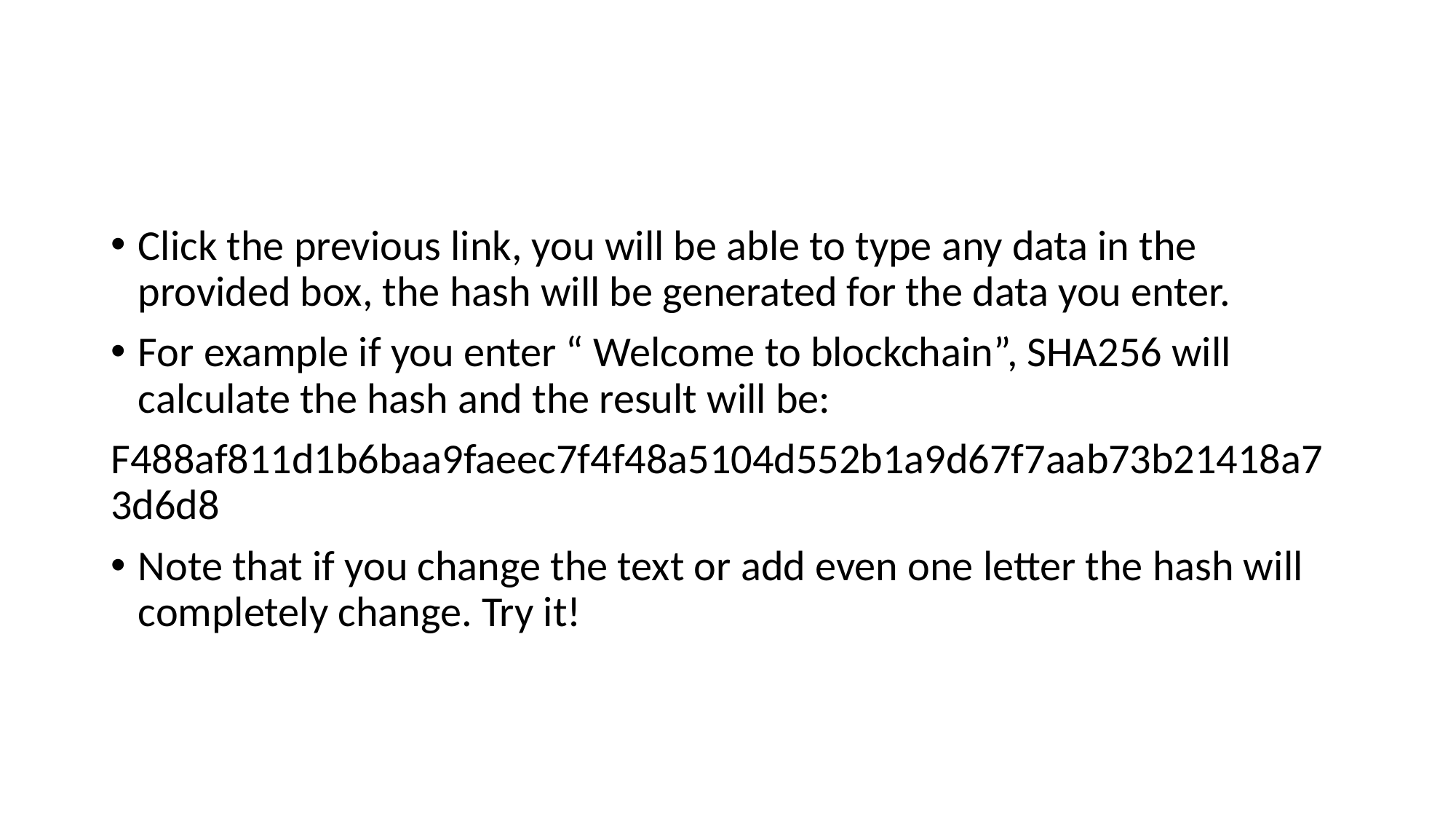

#
Click the previous link, you will be able to type any data in the provided box, the hash will be generated for the data you enter.
For example if you enter “ Welcome to blockchain”, SHA256 will calculate the hash and the result will be:
F488af811d1b6baa9faeec7f4f48a5104d552b1a9d67f7aab73b21418a73d6d8
Note that if you change the text or add even one letter the hash will completely change. Try it!